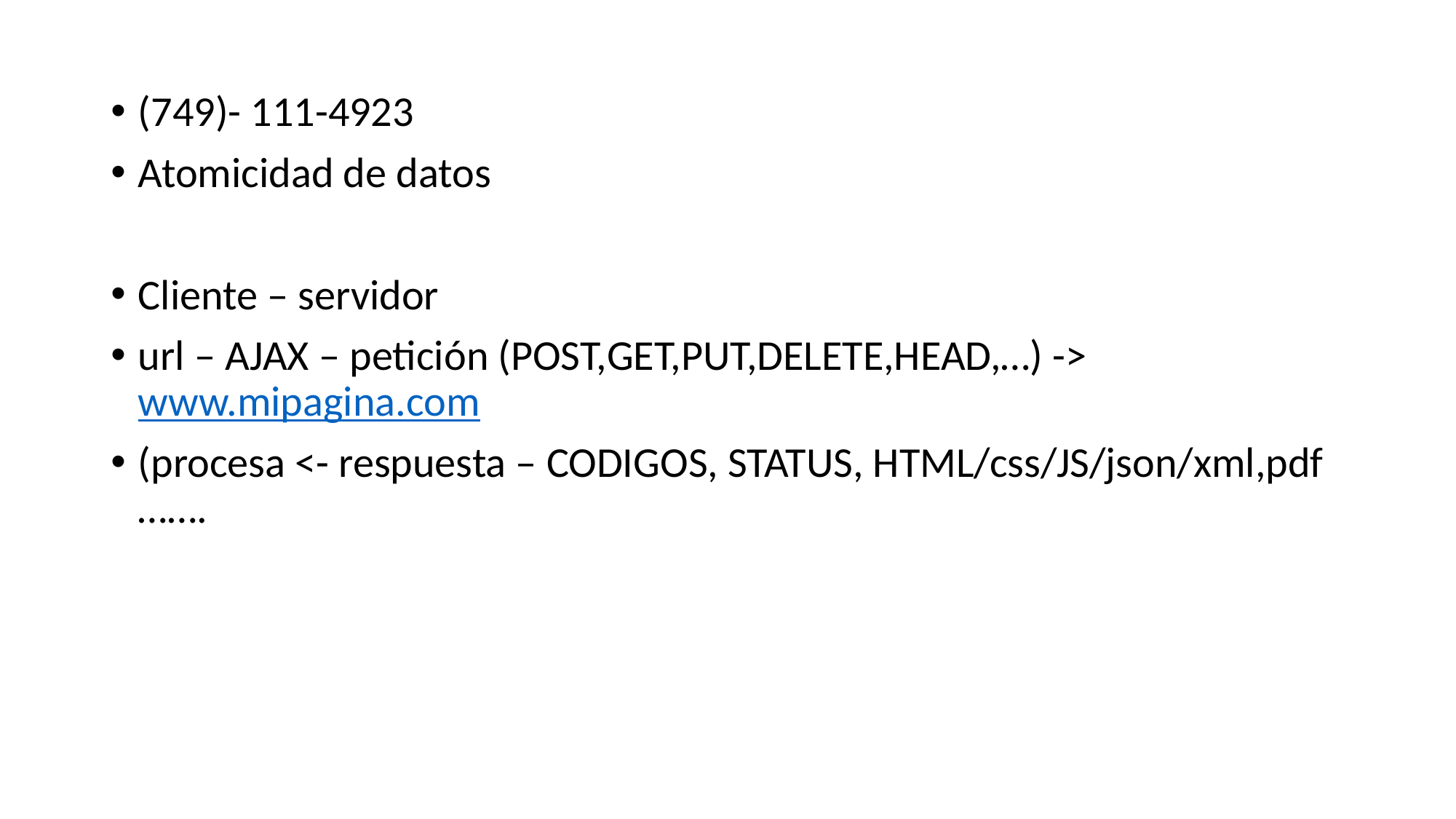

(749)- 111-4923
Atomicidad de datos

Cliente – servidor
url – AJAX – petición (POST,GET,PUT,DELETE,HEAD,…) -> www.mipagina.com
(procesa <- respuesta – CODIGOS, STATUS, HTML/css/JS/json/xml,pdf …….